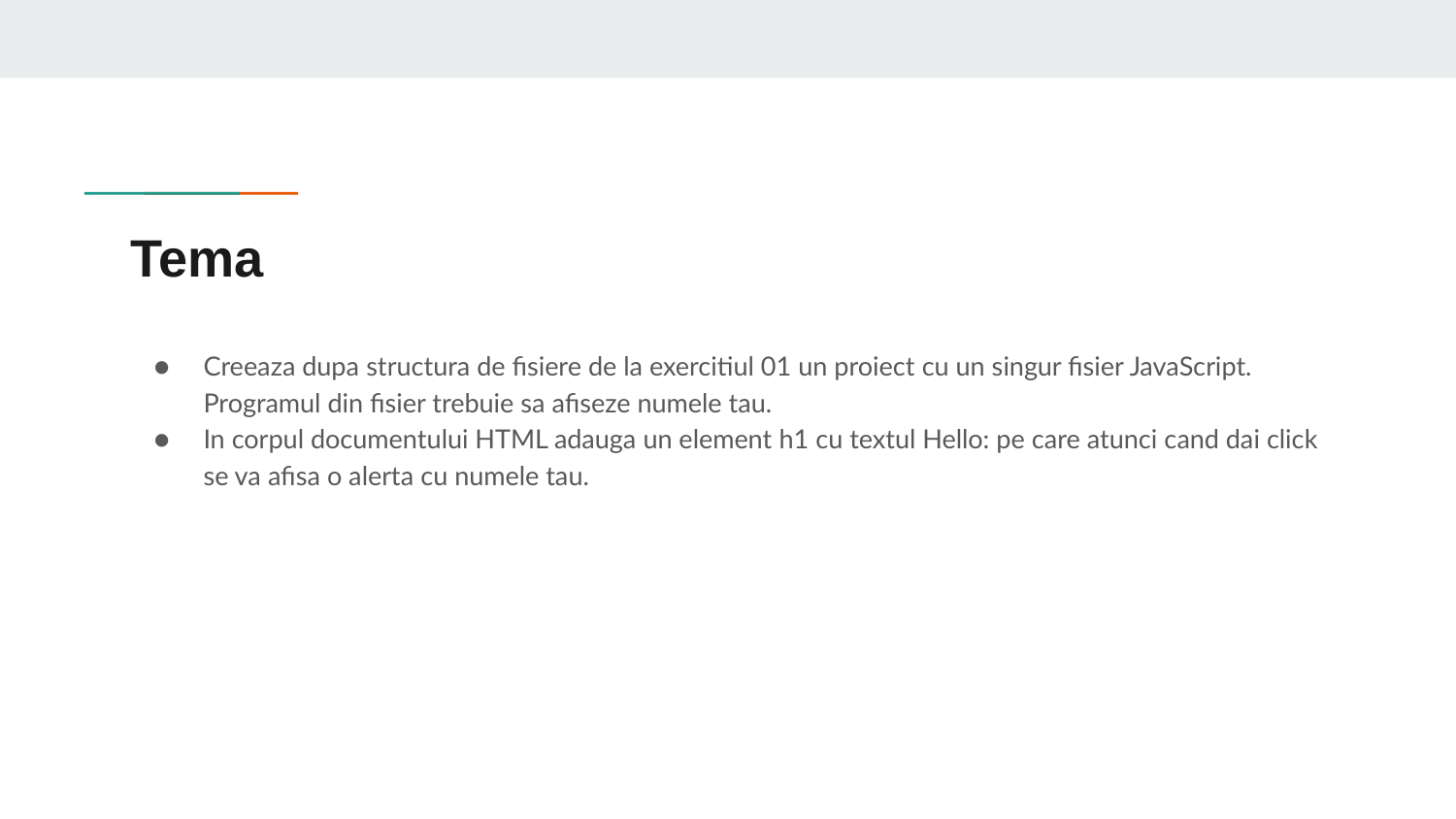

# Tema
Creeaza dupa structura de fisiere de la exercitiul 01 un proiect cu un singur fisier JavaScript. Programul din fisier trebuie sa afiseze numele tau.
In corpul documentului HTML adauga un element h1 cu textul Hello: pe care atunci cand dai click se va afisa o alerta cu numele tau.